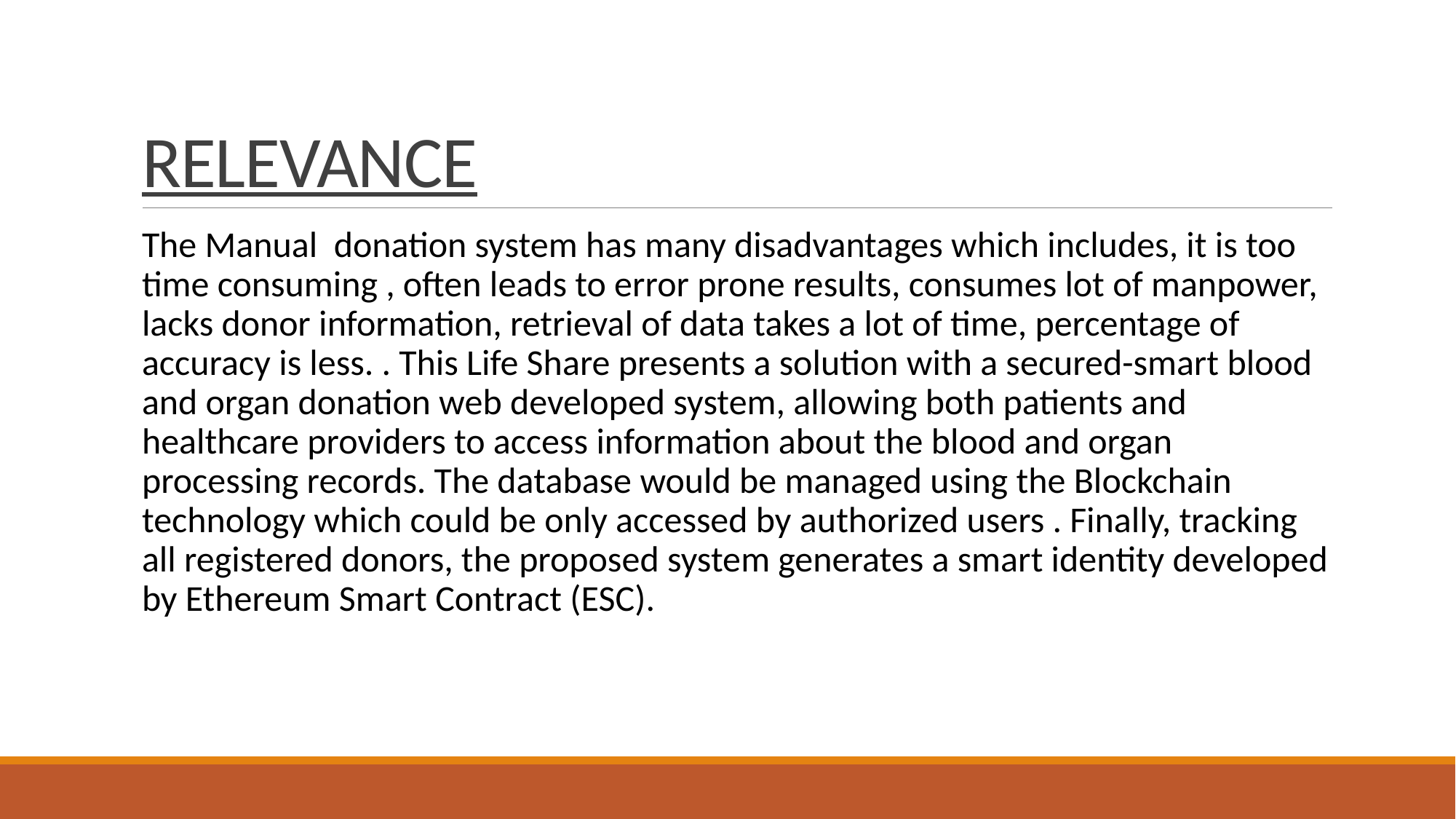

# RELEVANCE
The Manual  donation system has many disadvantages which includes, it is too time consuming , often leads to error prone results, consumes lot of manpower, lacks donor information, retrieval of data takes a lot of time, percentage of accuracy is less. . This Life Share presents a solution with a secured-smart blood and organ donation web developed system, allowing both patients and healthcare providers to access information about the blood and organ processing records. The database would be managed using the Blockchain technology which could be only accessed by authorized users . Finally, tracking all registered donors, the proposed system generates a smart identity developed by Ethereum Smart Contract (ESC).